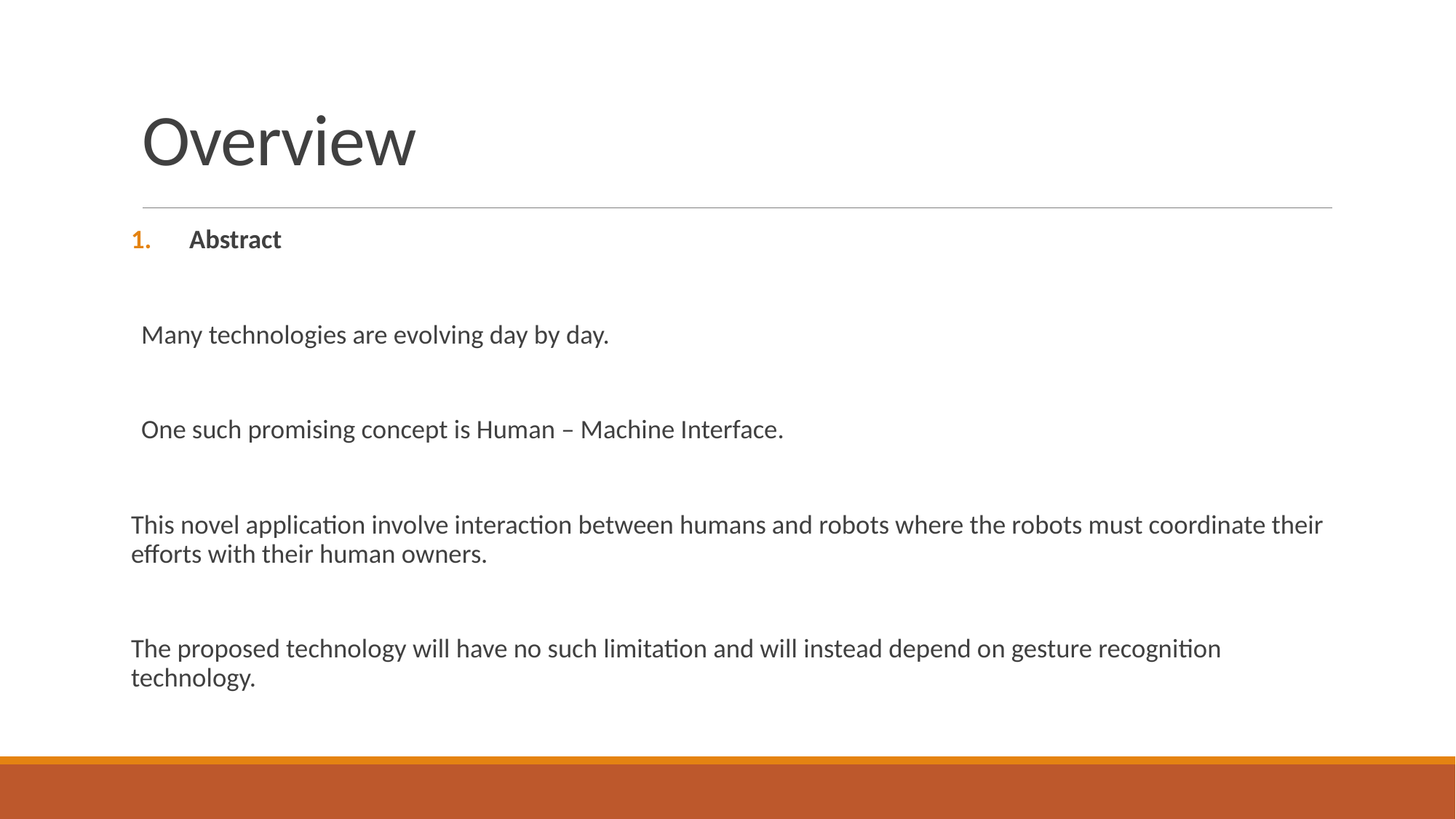

# Overview
Abstract

Many technologies are evolving day by day.

One such promising concept is Human – Machine Interface.

This novel application involve interaction between humans and robots where the robots must coordinate their efforts with their human owners.

The proposed technology will have no such limitation and will instead depend on gesture recognition technology.